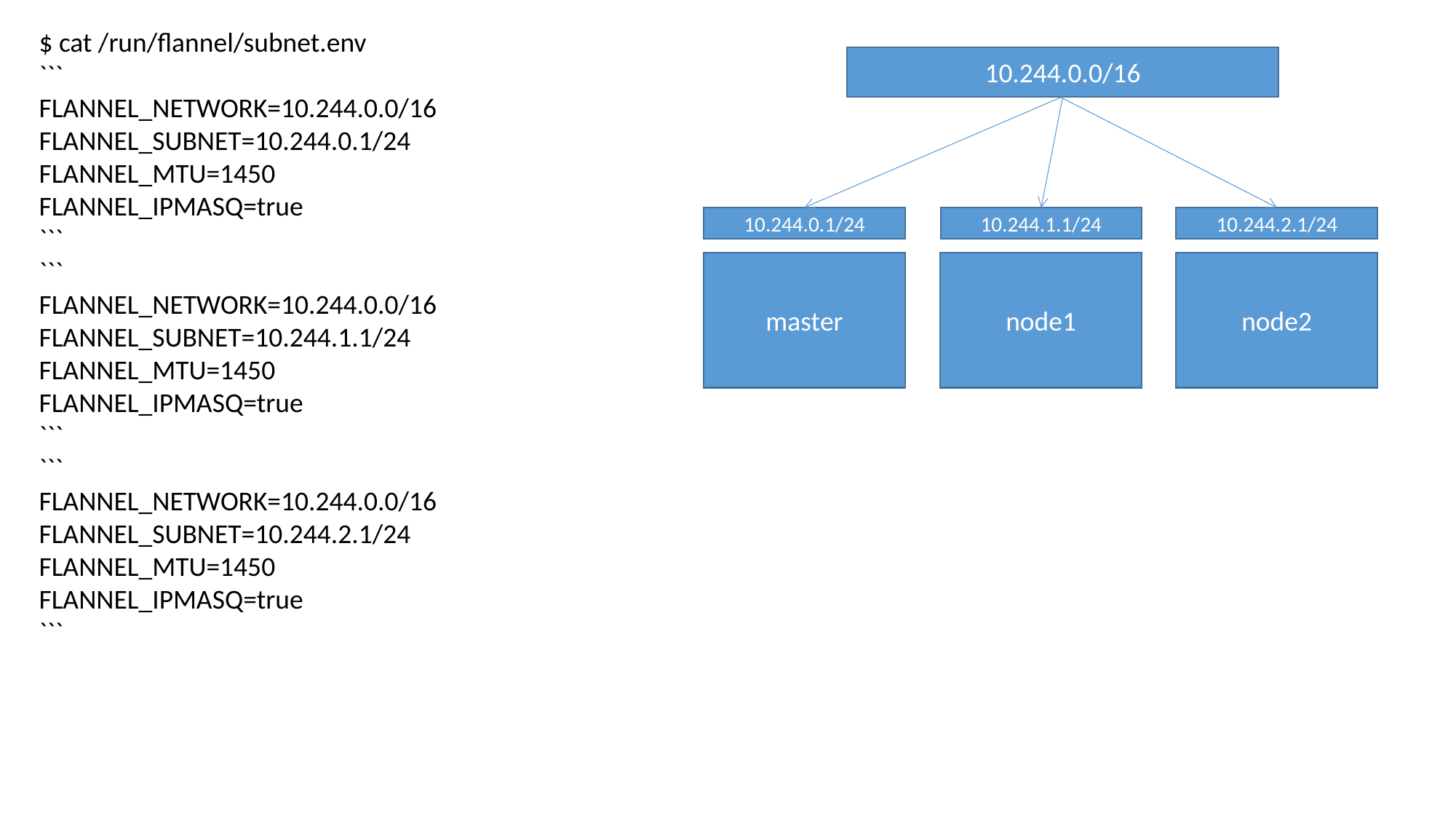

$ cat /run/flannel/subnet.env
```
FLANNEL_NETWORK=10.244.0.0/16
FLANNEL_SUBNET=10.244.0.1/24
FLANNEL_MTU=1450
FLANNEL_IPMASQ=true
```
```
FLANNEL_NETWORK=10.244.0.0/16
FLANNEL_SUBNET=10.244.1.1/24
FLANNEL_MTU=1450
FLANNEL_IPMASQ=true
```
```
FLANNEL_NETWORK=10.244.0.0/16
FLANNEL_SUBNET=10.244.2.1/24
FLANNEL_MTU=1450
FLANNEL_IPMASQ=true
```

10.244.0.0/16
10.244.0.1/24
10.244.1.1/24
10.244.2.1/24
master
node1
node2